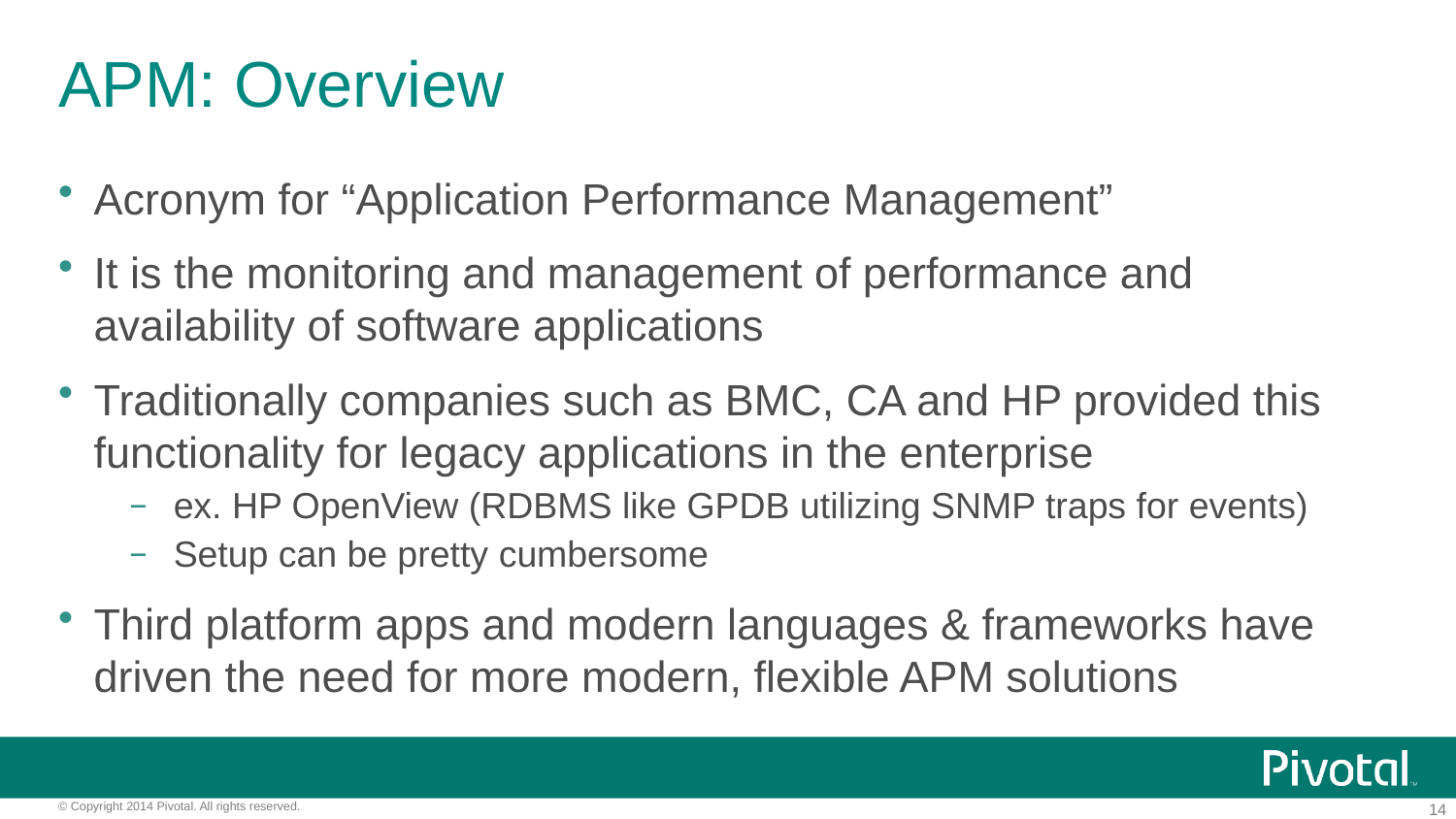

# APM: Overview
Acronym for “Application Performance Management”
It is the monitoring and management of performance and availability of software applications
Traditionally companies such as BMC, CA and HP provided this functionality for legacy applications in the enterprise
ex. HP OpenView (RDBMS like GPDB utilizing SNMP traps for events)
Setup can be pretty cumbersome
Third platform apps and modern languages & frameworks have driven the need for more modern, flexible APM solutions